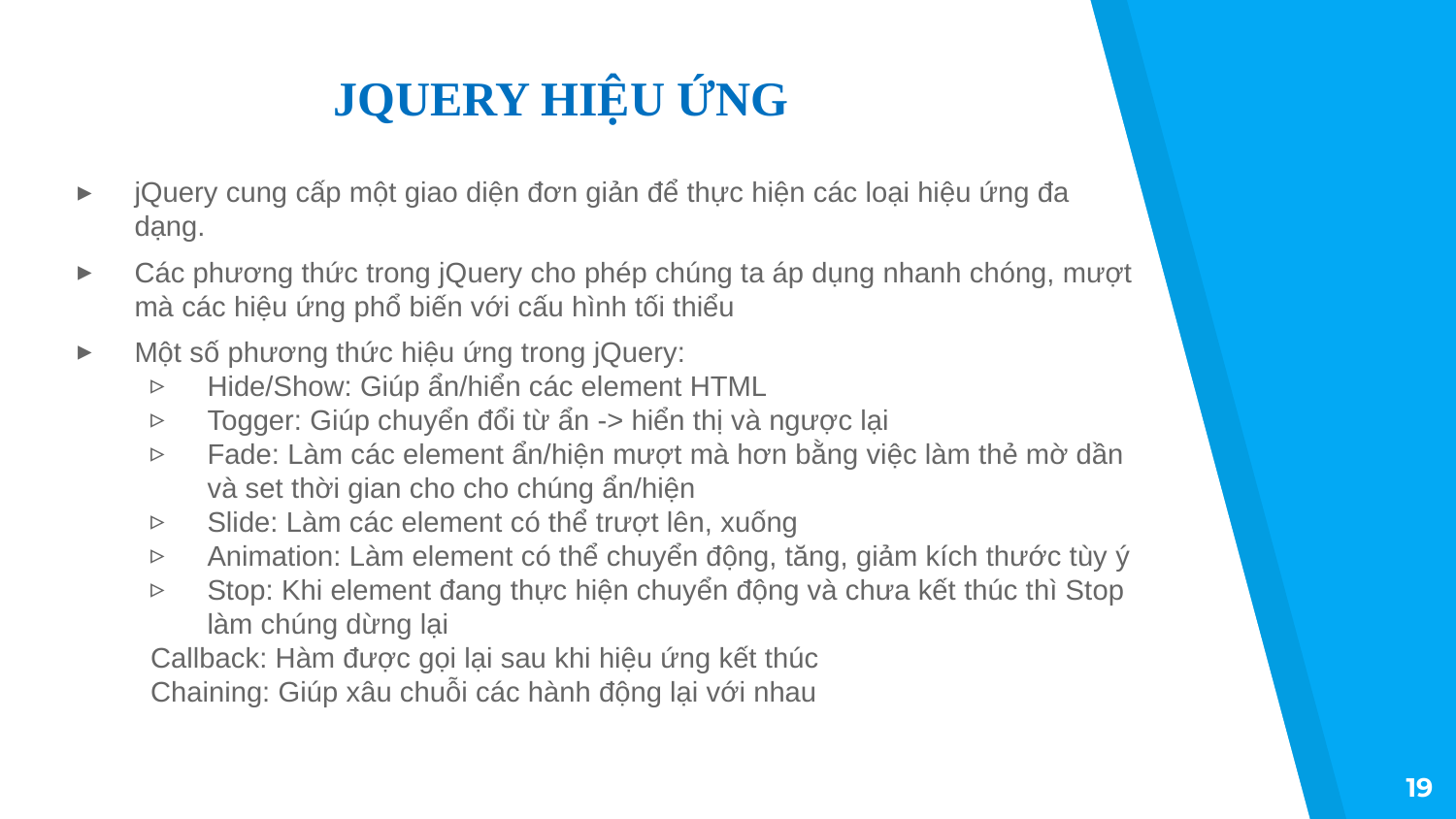

# JQUERY HIỆU ỨNG
jQuery cung cấp một giao diện đơn giản để thực hiện các loại hiệu ứng đa dạng.
Các phương thức trong jQuery cho phép chúng ta áp dụng nhanh chóng, mượt mà các hiệu ứng phổ biến với cấu hình tối thiểu
Một số phương thức hiệu ứng trong jQuery:
Hide/Show: Giúp ẩn/hiển các element HTML
Togger: Giúp chuyển đổi từ ẩn -> hiển thị và ngược lại
Fade: Làm các element ẩn/hiện mượt mà hơn bằng việc làm thẻ mờ dần và set thời gian cho cho chúng ẩn/hiện
Slide: Làm các element có thể trượt lên, xuống
Animation: Làm element có thể chuyển động, tăng, giảm kích thước tùy ý
Stop: Khi element đang thực hiện chuyển động và chưa kết thúc thì Stop làm chúng dừng lại
Callback: Hàm được gọi lại sau khi hiệu ứng kết thúc
Chaining: Giúp xâu chuỗi các hành động lại với nhau

19